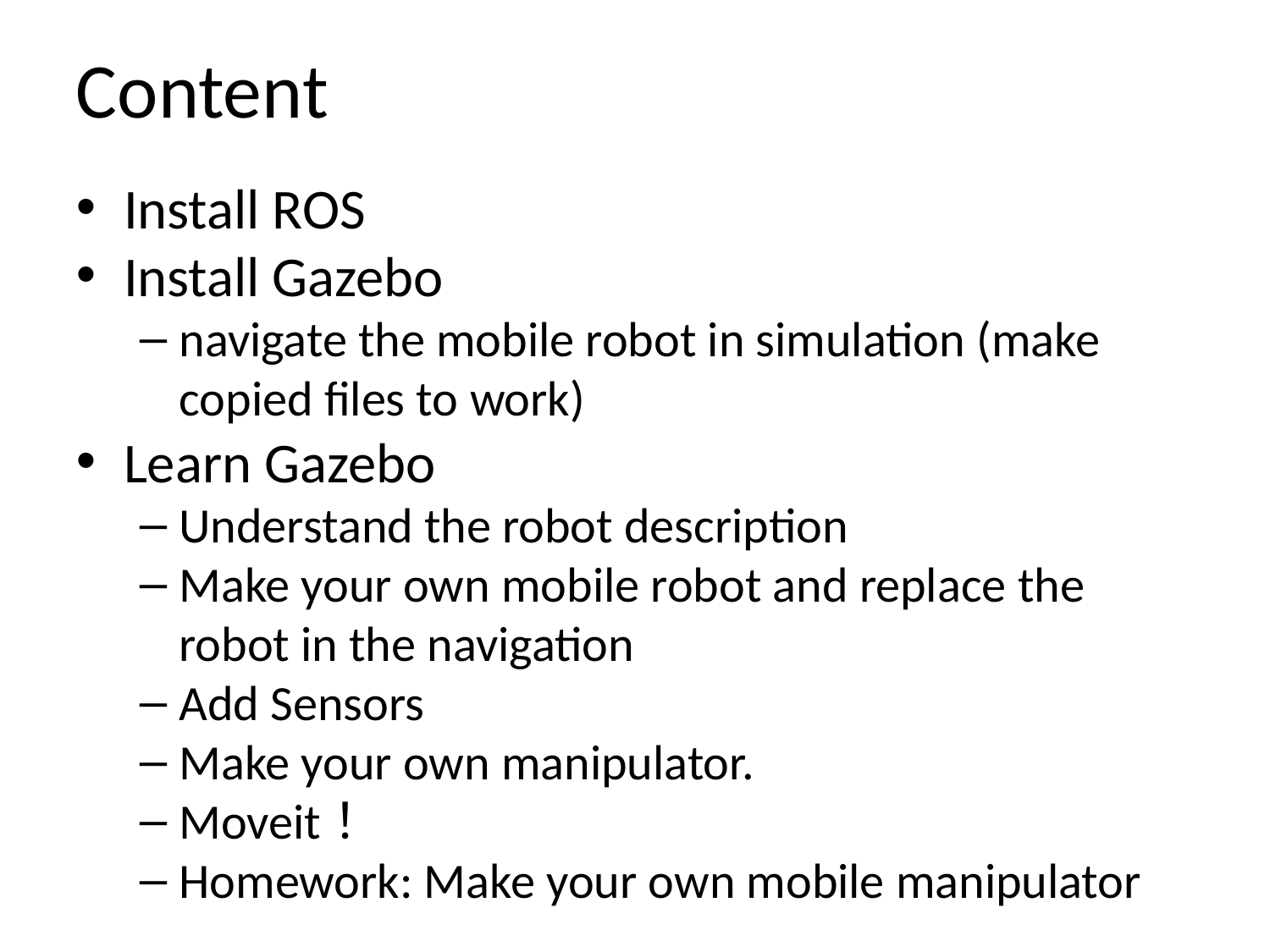

Content
Install ROS
Install Gazebo
navigate the mobile robot in simulation (make copied files to work)
Learn Gazebo
Understand the robot description
Make your own mobile robot and replace the robot in the navigation
Add Sensors
Make your own manipulator.
Moveit！
Homework: Make your own mobile manipulator